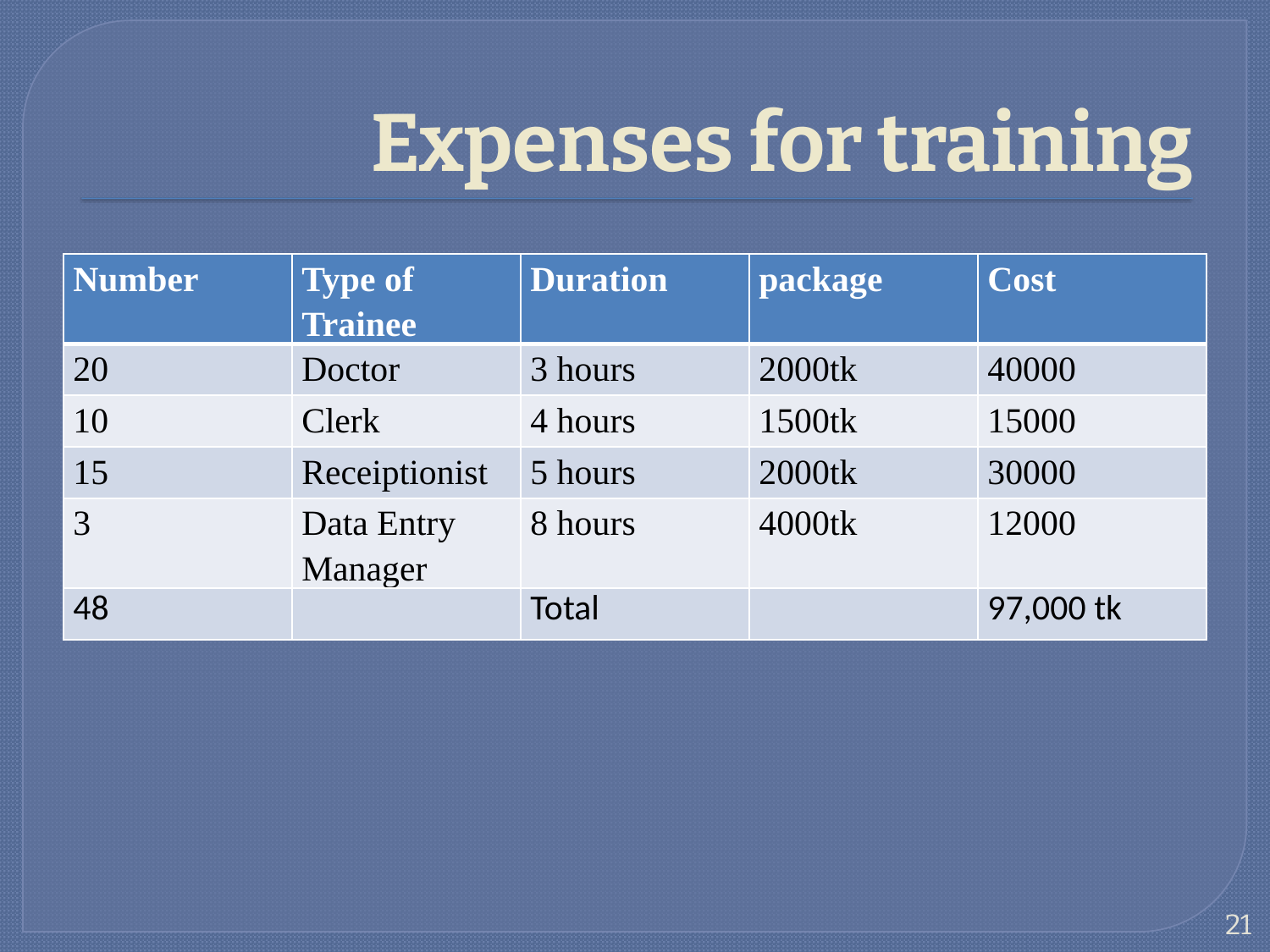

# Expenses for training
| Number | Type of Trainee | Duration | package | Cost |
| --- | --- | --- | --- | --- |
| 20 | Doctor | 3 hours | 2000tk | 40000 |
| 10 | Clerk | 4 hours | 1500tk | 15000 |
| 15 | Receiptionist | 5 hours | 2000tk | 30000 |
| 3 | Data Entry Manager | 8 hours | 4000tk | 12000 |
| 48 |  | Total |  | 97,000 tk |
21